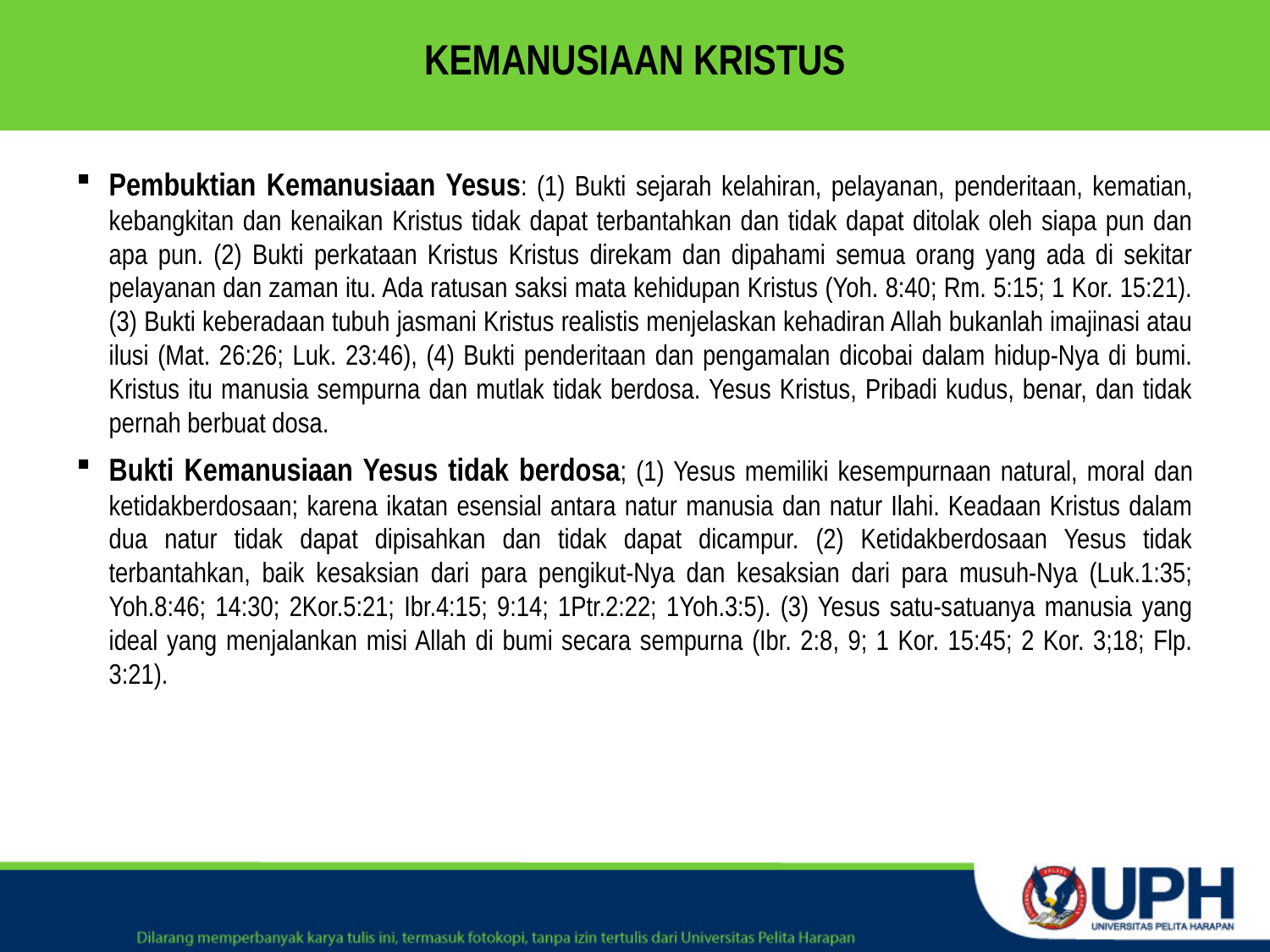

# KEMANUSIAAN KRISTUS
Pembuktian Kemanusiaan Yesus: (1) Bukti sejarah kelahiran, pelayanan, penderitaan, kematian, kebangkitan dan kenaikan Kristus tidak dapat terbantahkan dan tidak dapat ditolak oleh siapa pun dan apa pun. (2) Bukti perkataan Kristus Kristus direkam dan dipahami semua orang yang ada di sekitar pelayanan dan zaman itu. Ada ratusan saksi mata kehidupan Kristus (Yoh. 8:40; Rm. 5:15; 1 Kor. 15:21). (3) Bukti keberadaan tubuh jasmani Kristus realistis menjelaskan kehadiran Allah bukanlah imajinasi atau ilusi (Mat. 26:26; Luk. 23:46), (4) Bukti penderitaan dan pengamalan dicobai dalam hidup-Nya di bumi. Kristus itu manusia sempurna dan mutlak tidak berdosa. Yesus Kristus, Pribadi kudus, benar, dan tidak pernah berbuat dosa.
Bukti Kemanusiaan Yesus tidak berdosa; (1) Yesus memiliki kesempurnaan natural, moral dan ketidakberdosaan; karena ikatan esensial antara natur manusia dan natur Ilahi. Keadaan Kristus dalam dua natur tidak dapat dipisahkan dan tidak dapat dicampur. (2) Ketidakberdosaan Yesus tidak terbantahkan, baik kesaksian dari para pengikut-Nya dan kesaksian dari para musuh-Nya (Luk.1:35; Yoh.8:46; 14:30; 2Kor.5:21; Ibr.4:15; 9:14; 1Ptr.2:22; 1Yoh.3:5). (3) Yesus satu-satuanya manusia yang ideal yang menjalankan misi Allah di bumi secara sempurna (Ibr. 2:8, 9; 1 Kor. 15:45; 2 Kor. 3;18; Flp. 3:21).